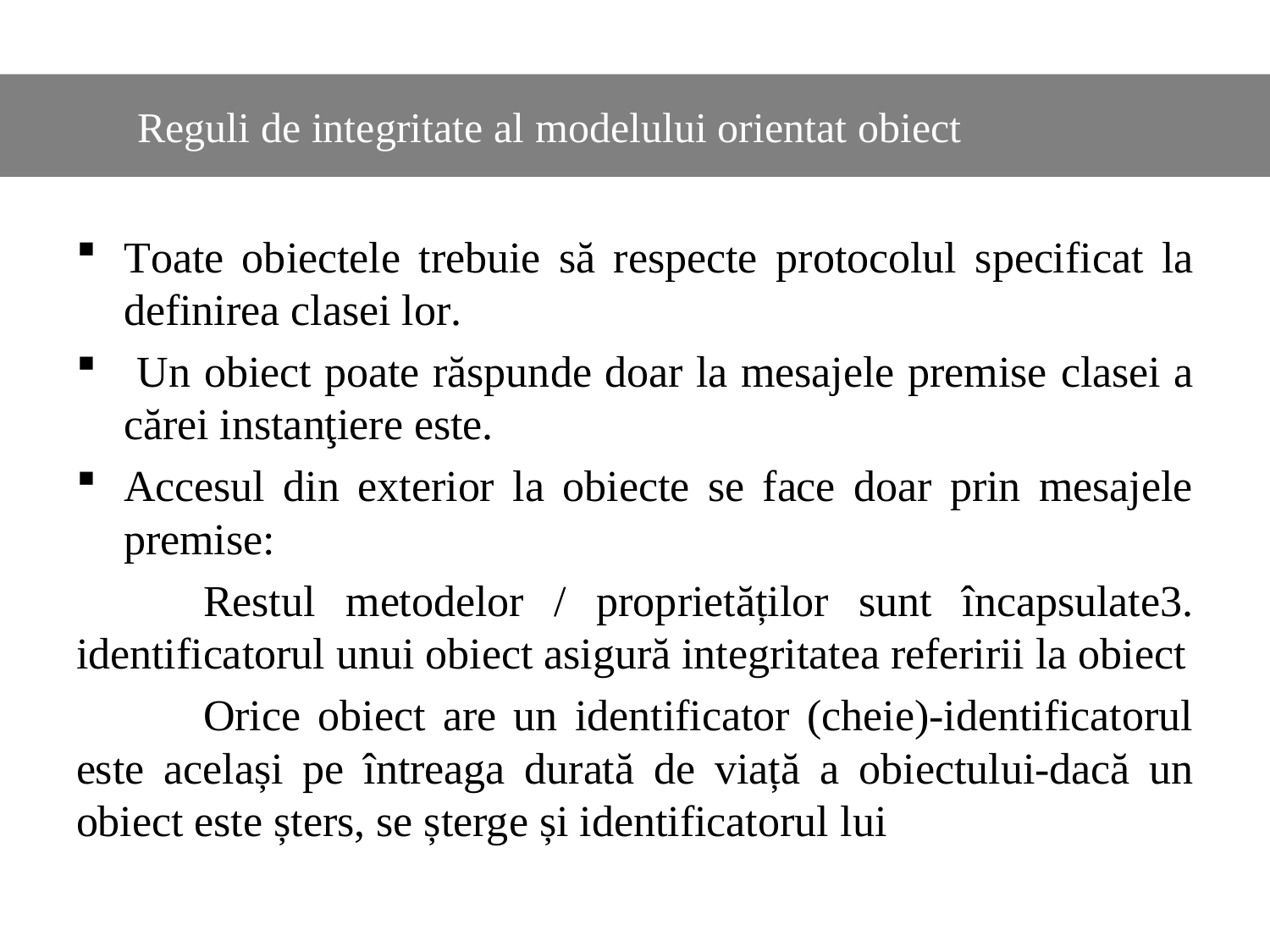

#
	Reguli de integritate al modelului orientat obiect
Toate obiectele trebuie să respecte protocolul specificat la definirea clasei lor.
 Un obiect poate răspunde doar la mesajele premise clasei a cărei instanţiere este.
Accesul din exterior la obiecte se face doar prin mesajele premise:
	Restul metodelor / proprietăților sunt încapsulate3. identificatorul unui obiect asigură integritatea referirii la obiect
	Orice obiect are un identificator (cheie)-identificatorul este același pe întreaga durată de viață a obiectului-dacă un obiect este șters, se șterge și identificatorul lui